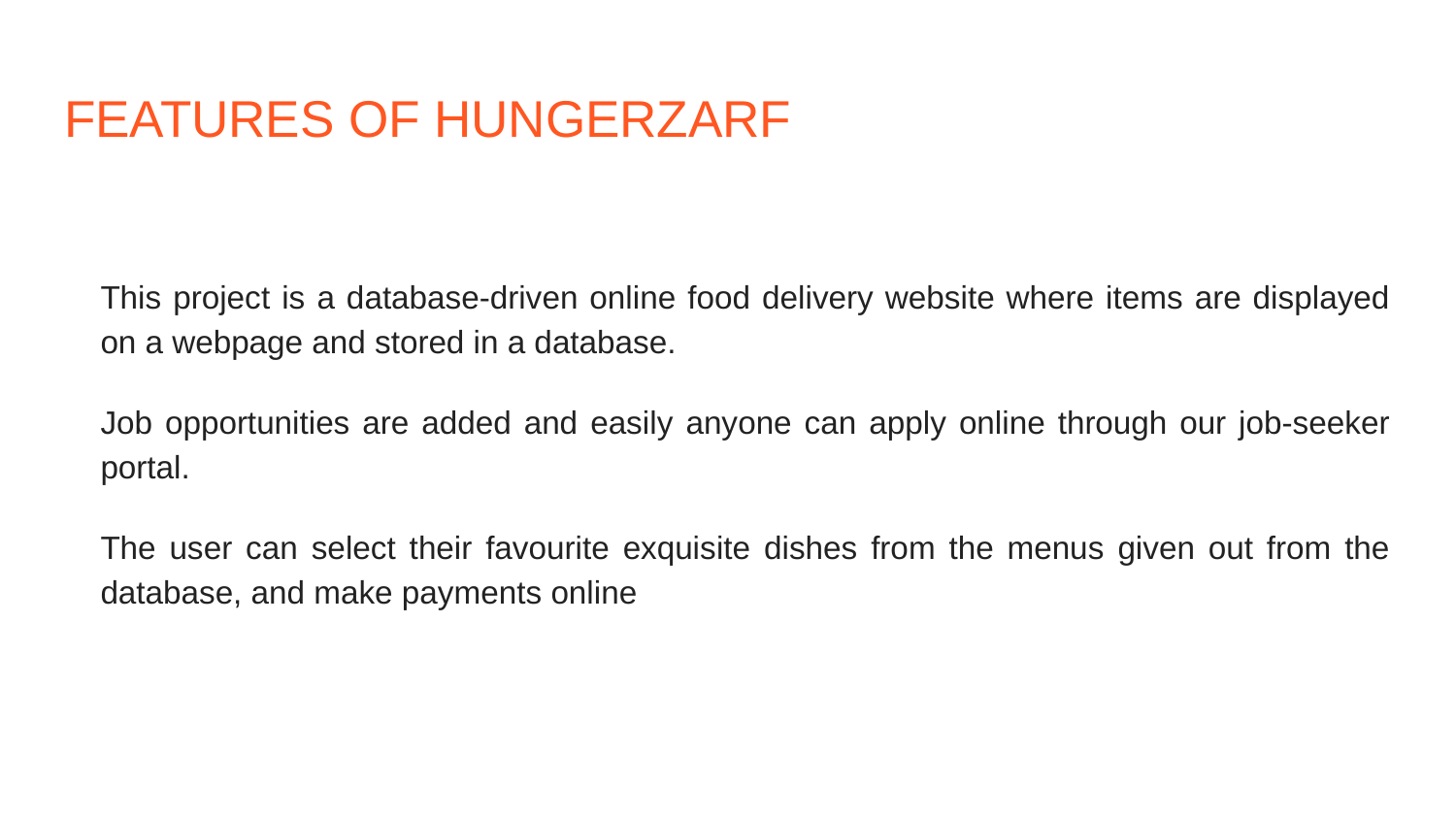

# FEATURES OF HUNGERZARF
This project is a database-driven online food delivery website where items are displayed on a webpage and stored in a database.
Job opportunities are added and easily anyone can apply online through our job-seeker portal.
The user can select their favourite exquisite dishes from the menus given out from the database, and make payments online